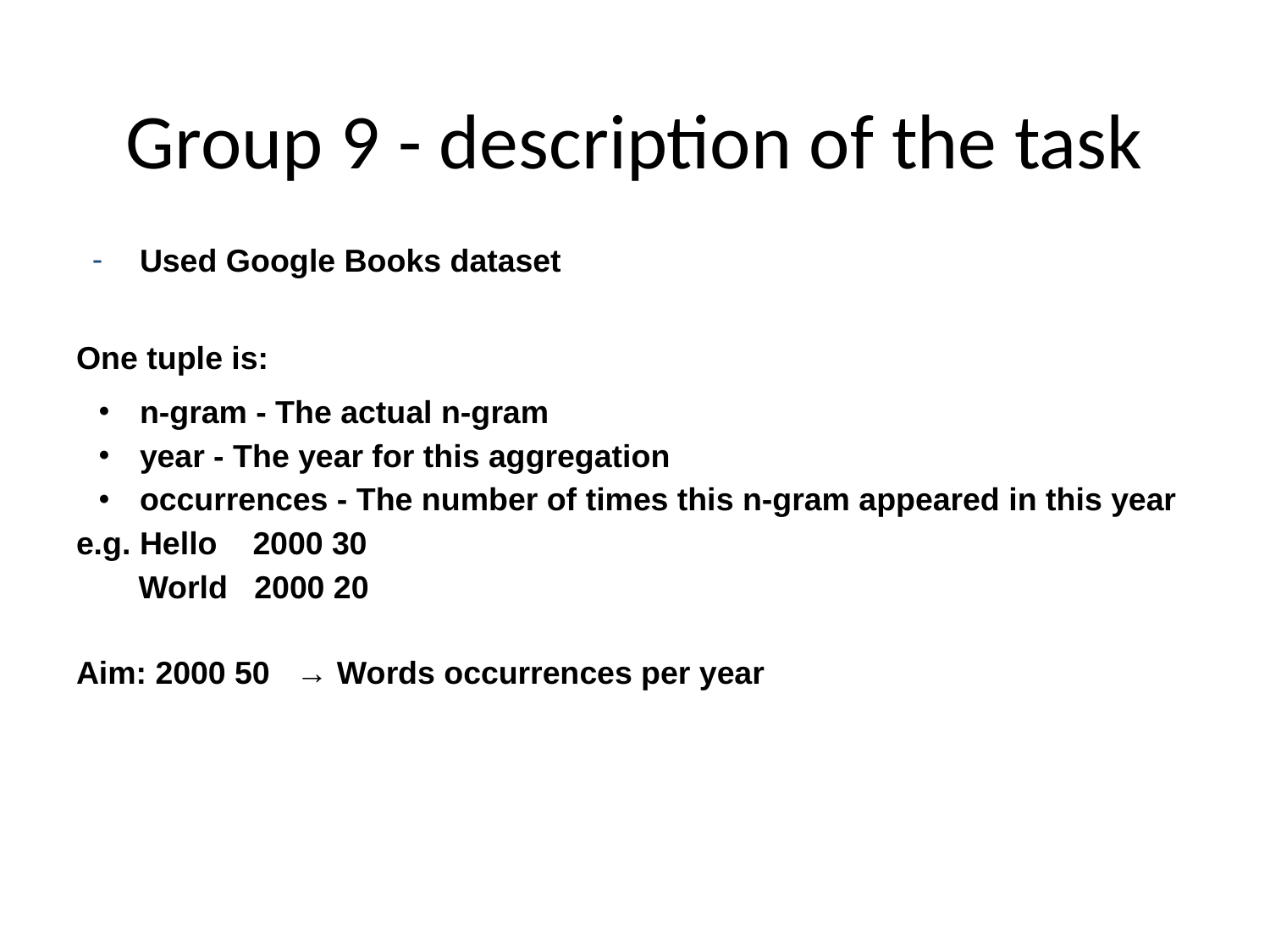

# Group 9 - description of the task
Used Google Books dataset
One tuple is:
n-gram - The actual n-gram
year - The year for this aggregation
occurrences - The number of times this n-gram appeared in this year
e.g. Hello    2000 30
       World   2000 20
Aim: 2000 50   → Words occurrences per year